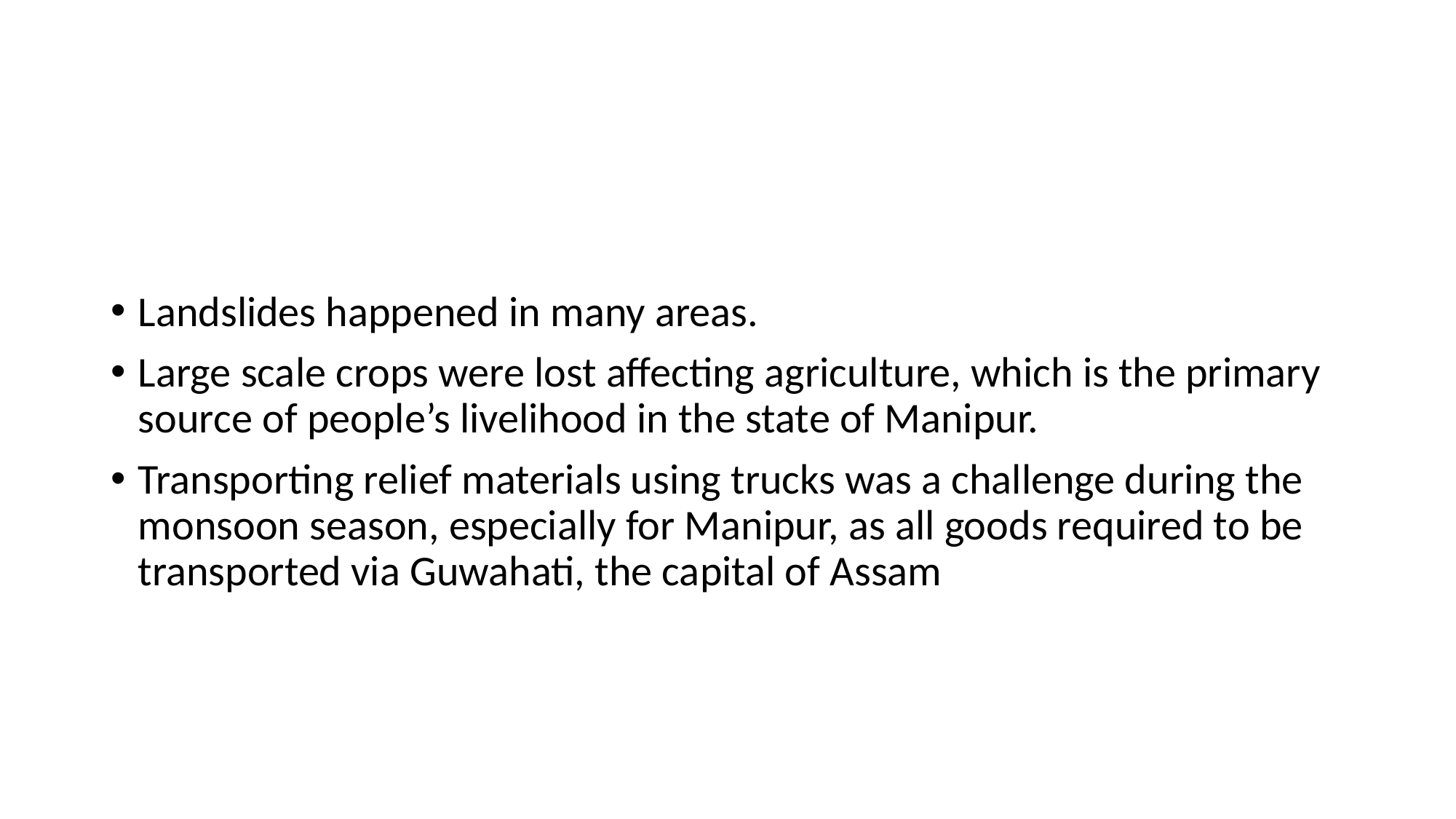

#

Landslides happened in many areas.
Large scale crops were lost affecting agriculture, which is the primary source of people’s livelihood in the state of Manipur.
Transporting relief materials using trucks was a challenge during the monsoon season, especially for Manipur, as all goods required to be transported via Guwahati, the capital of Assam